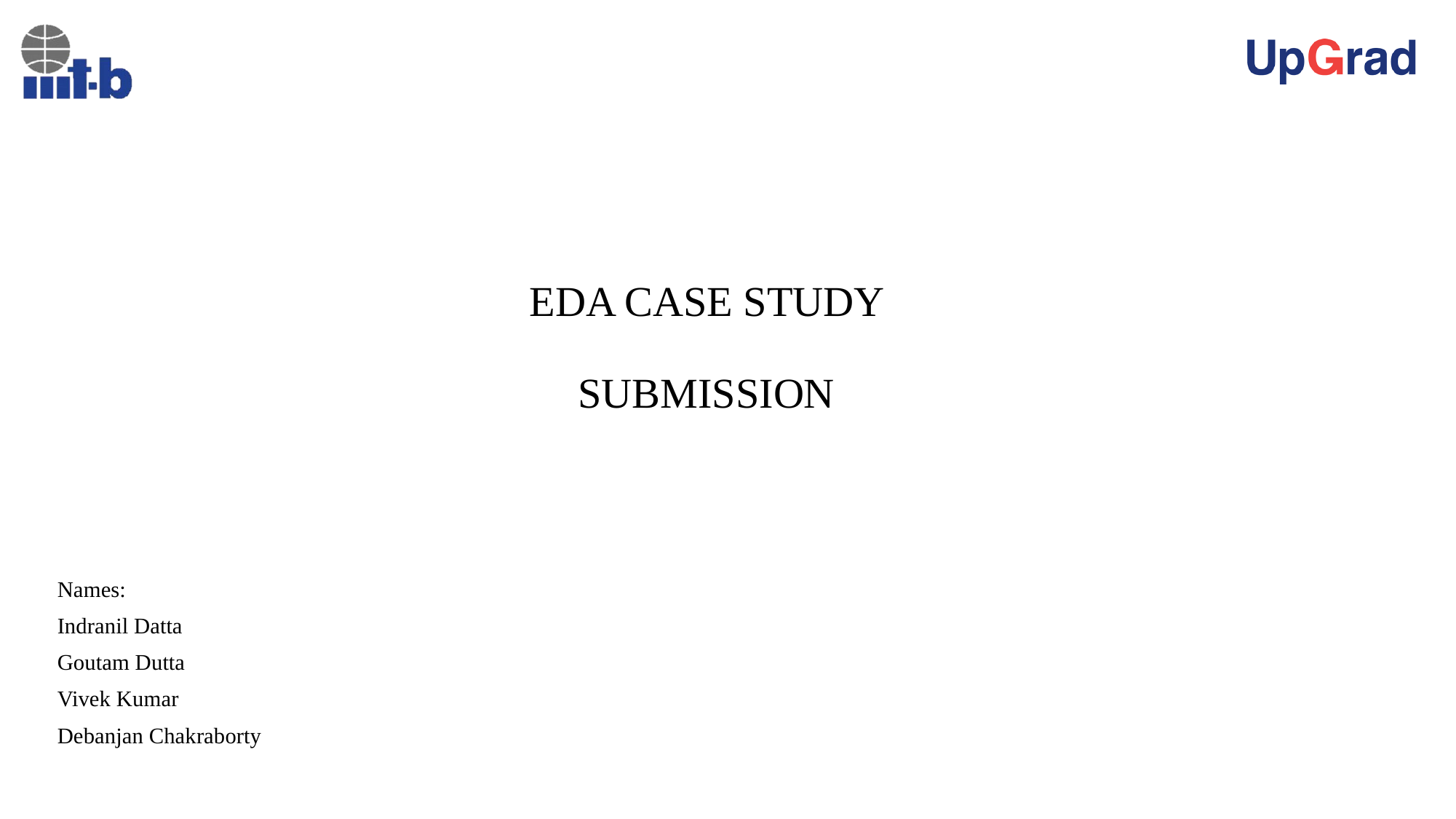

# EDA CASE STUDY SUBMISSION
Names:
Indranil Datta
Goutam Dutta
Vivek Kumar
Debanjan Chakraborty